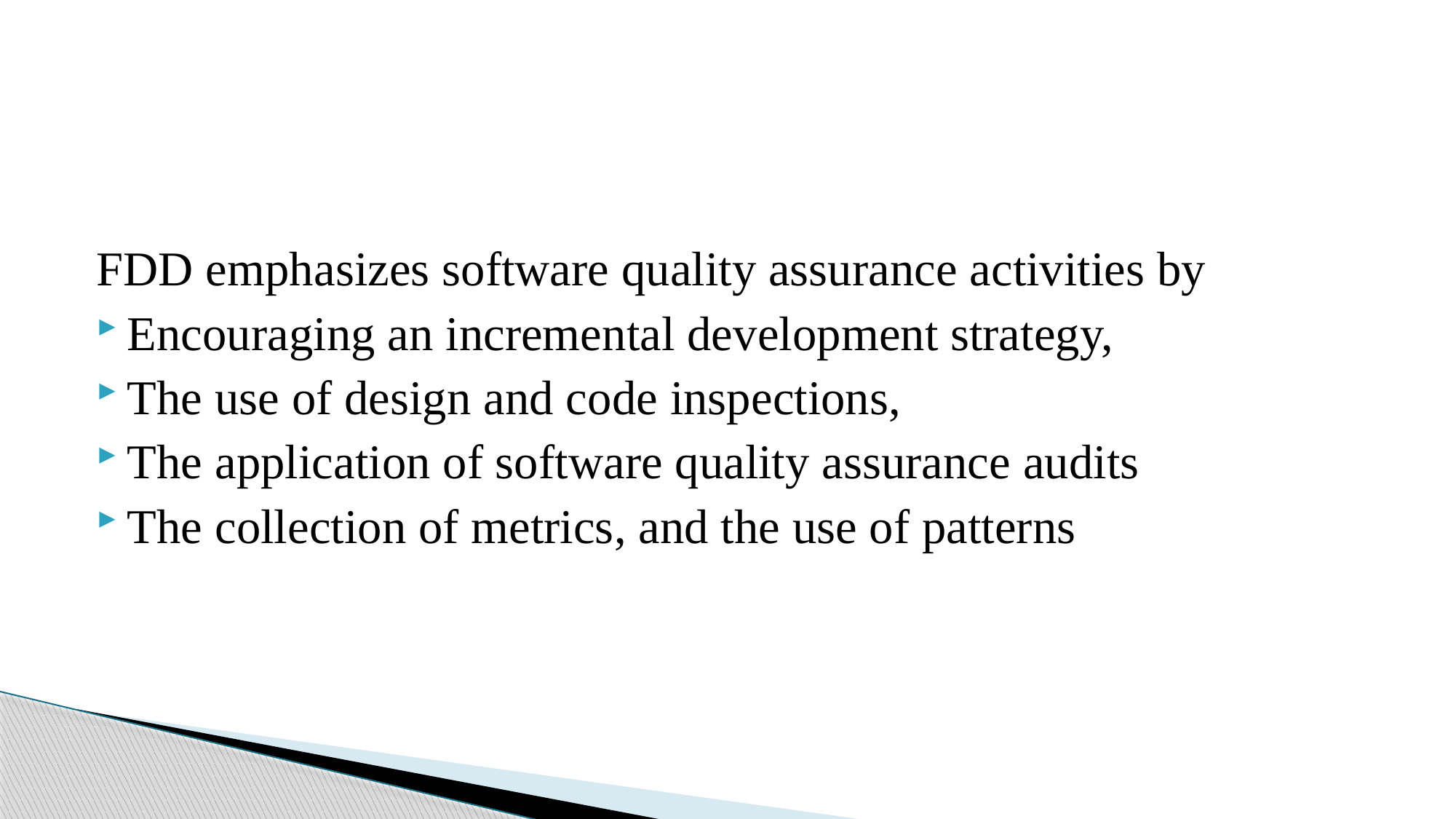

#

FDD emphasizes software quality assurance activities by
Encouraging an incremental development strategy,
The use of design and code inspections,
The application of software quality assurance audits
The collection of metrics, and the use of patterns